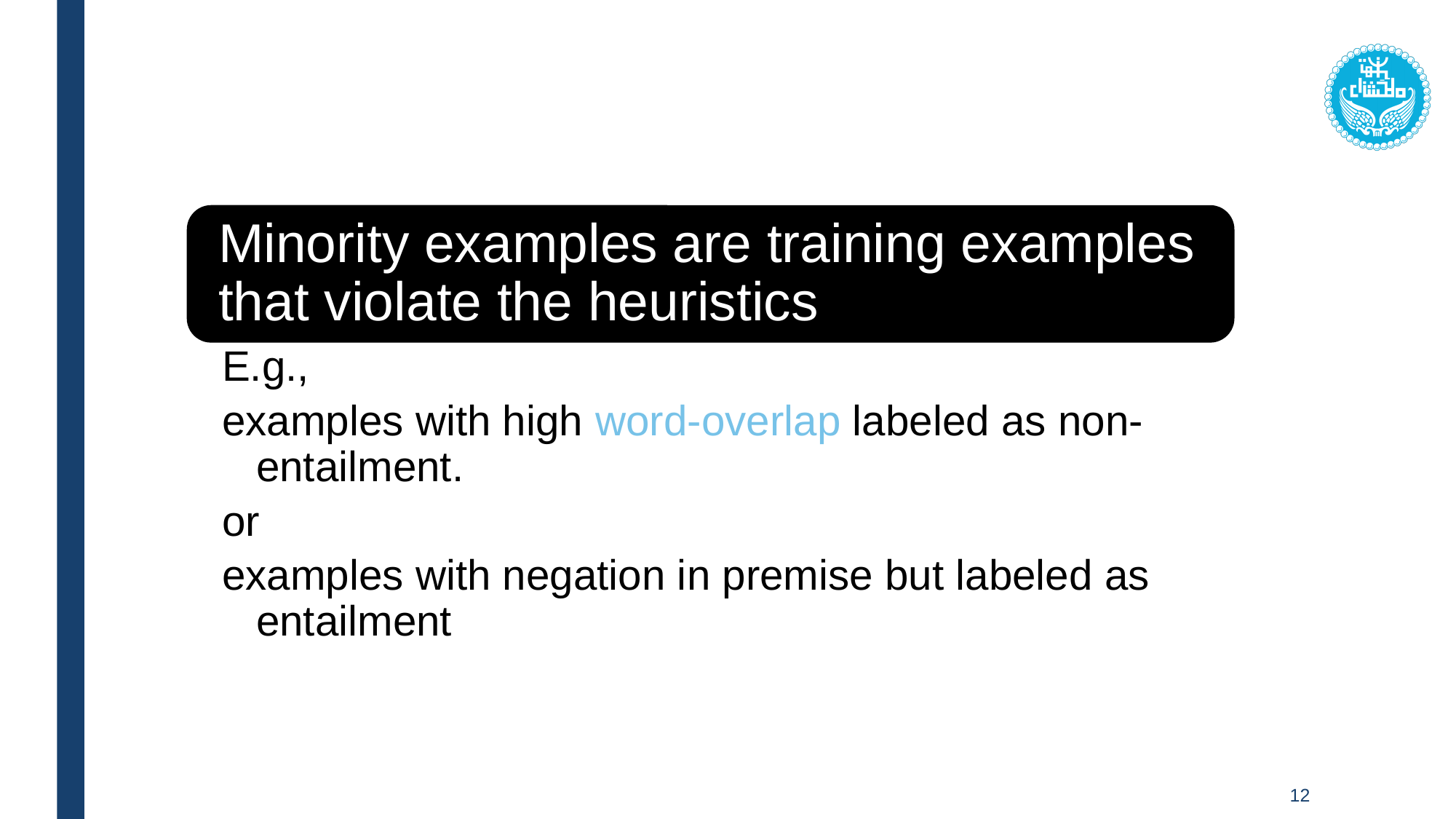

Minority examples are training examples that violate the heuristics
E.g.,
examples with high word-overlap labeled as non-entailment.
or
examples with negation in premise but labeled as entailment

12